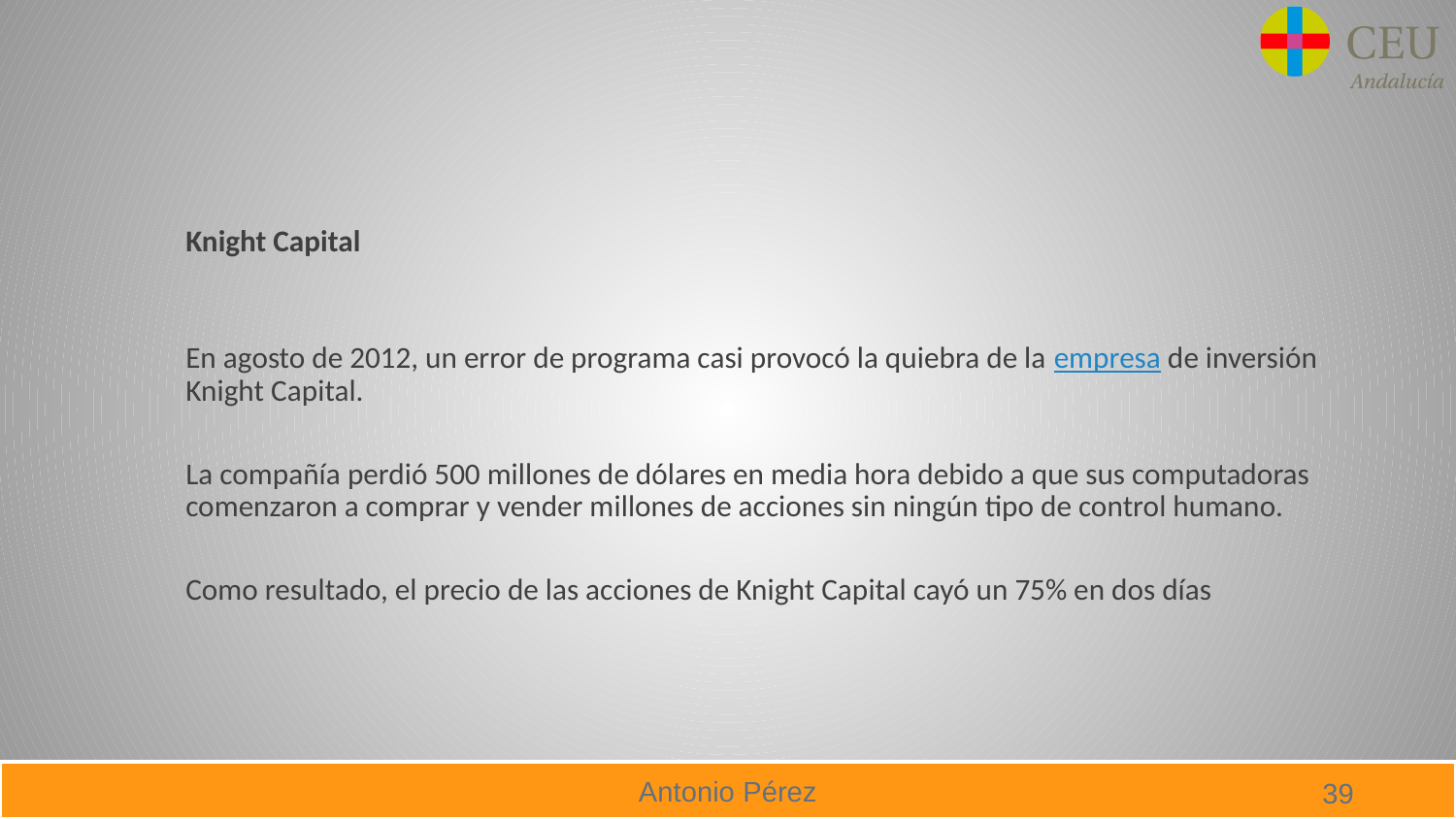

#
Knight Capital
En agosto de 2012, un error de programa casi provocó la quiebra de la empresa de inversión Knight Capital.
La compañía perdió 500 millones de dólares en media hora debido a que sus computadoras comenzaron a comprar y vender millones de acciones sin ningún tipo de control humano.
Como resultado, el precio de las acciones de Knight Capital cayó un 75% en dos días